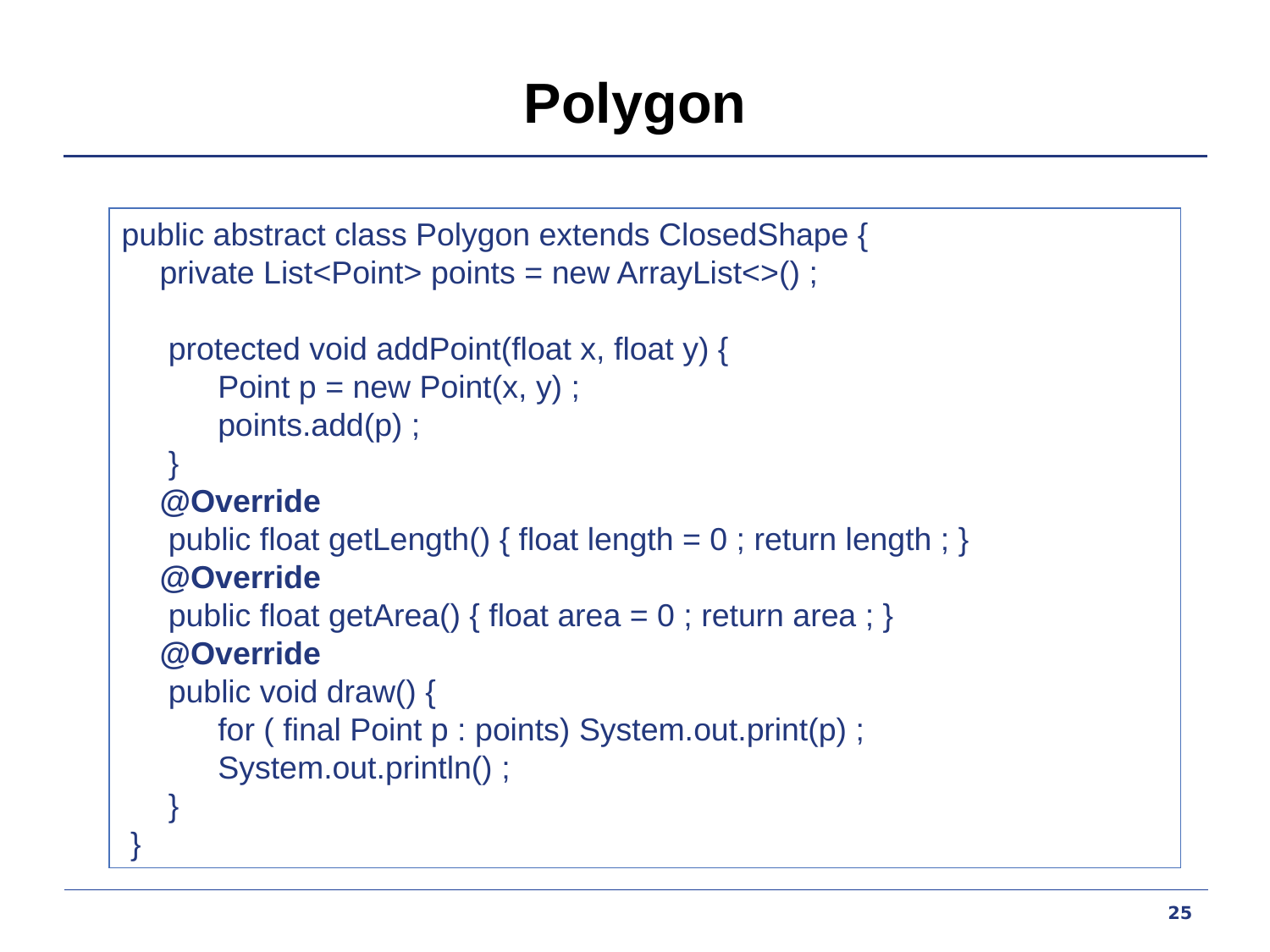

# Polygon
public abstract class Polygon extends ClosedShape {
 	private List<Point> points = new ArrayList<>() ;

	 protected void addPoint(float x, float y) {
		 Point p = new Point(x, y) ;
		 points.add(p) ;
	 }
	@Override
	 public float getLength() { float length = 0 ; return length ; }
	@Override
	 public float getArea() { float area = 0 ; return area ; }
	@Override
	 public void draw() {
		 for ( final Point p : points) System.out.print(p) ;
		 System.out.println() ;
	 }
 }
25